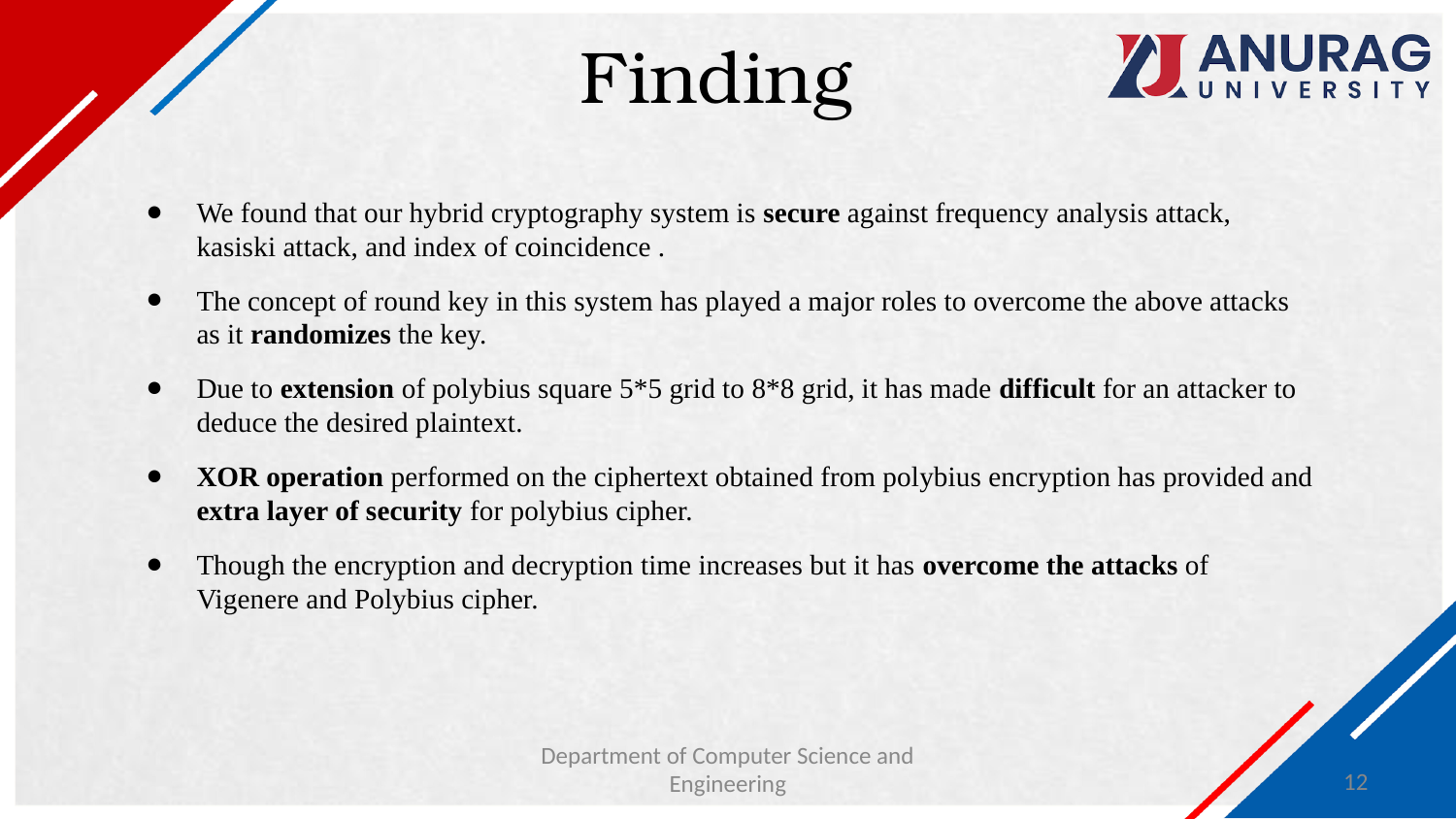

# Finding
We found that our hybrid cryptography system is secure against frequency analysis attack, kasiski attack, and index of coincidence .
The concept of round key in this system has played a major roles to overcome the above attacks as it randomizes the key.
Due to extension of polybius square 5*5 grid to 8*8 grid, it has made difficult for an attacker to deduce the desired plaintext.
XOR operation performed on the ciphertext obtained from polybius encryption has provided and extra layer of security for polybius cipher.
Though the encryption and decryption time increases but it has overcome the attacks of Vigenere and Polybius cipher.

Department of Computer Science and Engineering
12